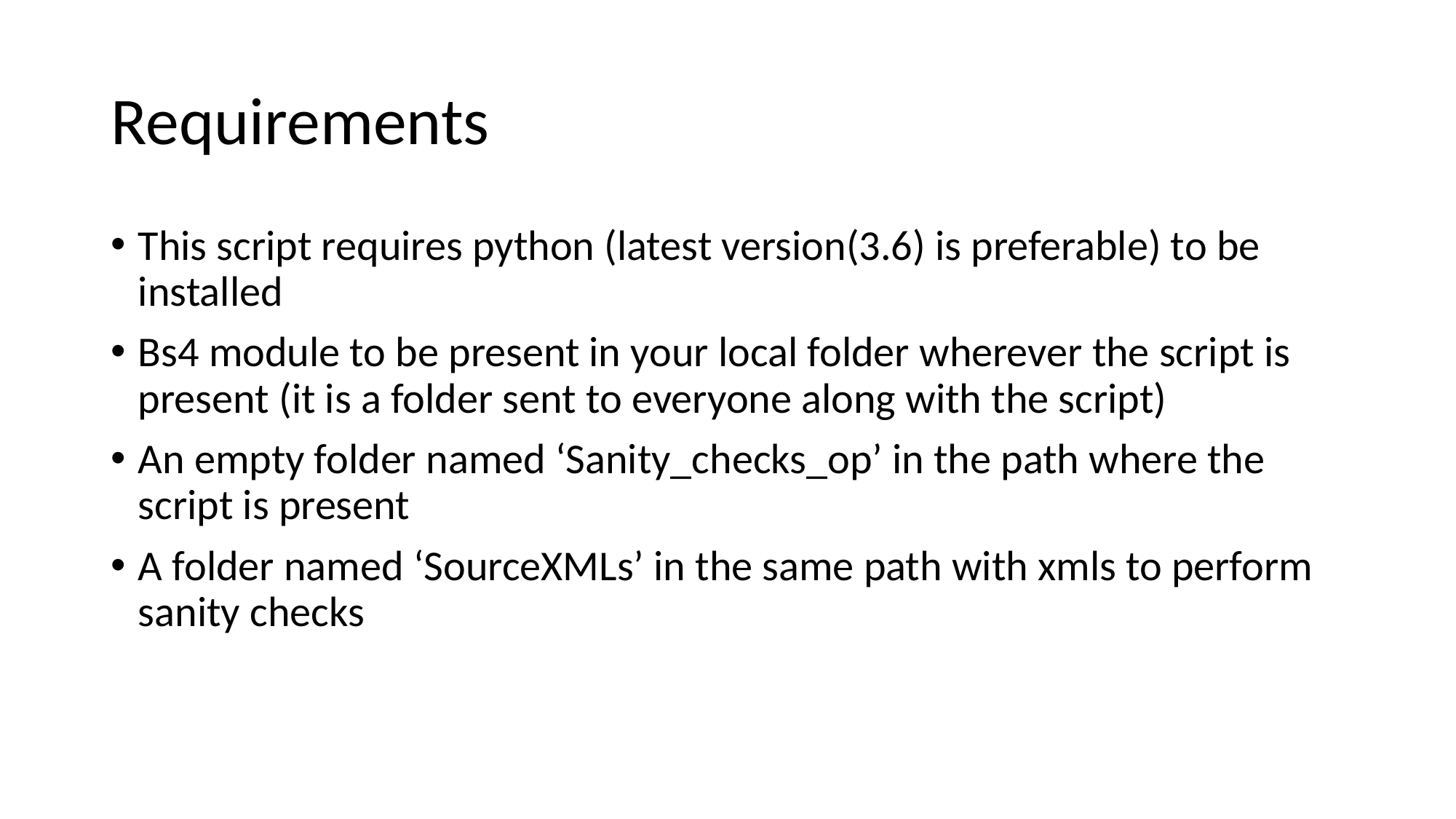

# Requirements
This script requires python (latest version(3.6) is preferable) to be installed
Bs4 module to be present in your local folder wherever the script is present (it is a folder sent to everyone along with the script)
An empty folder named ‘Sanity_checks_op’ in the path where the script is present
A folder named ‘SourceXMLs’ in the same path with xmls to perform sanity checks